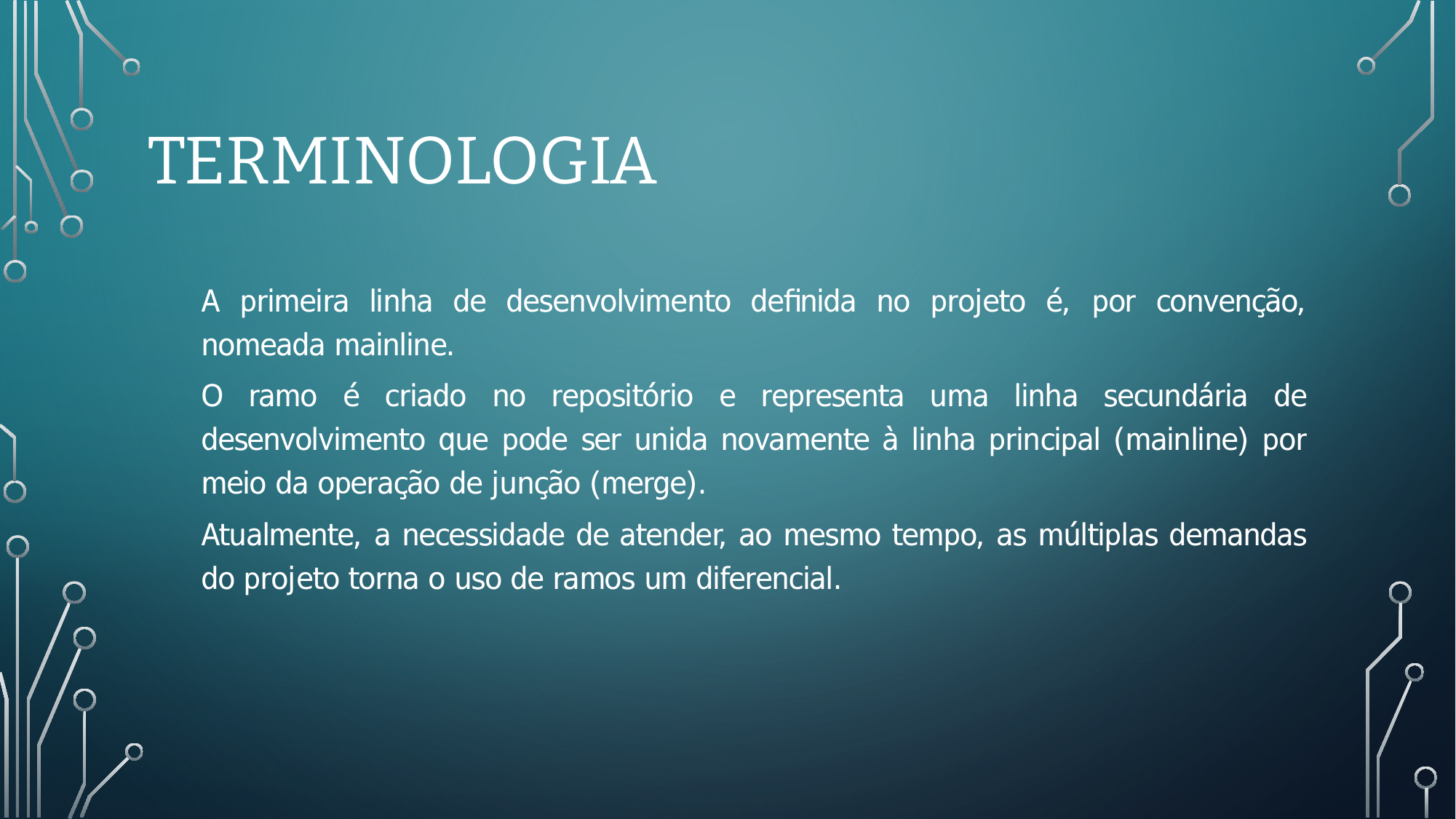

# TERMINOLOGIA
A primeira linha de desenvolvimento definida no projeto é, por convenção, nomeada mainline.
O ramo é criado no repositório e representa uma linha secundária de desenvolvimento que pode ser unida novamente à linha principal (mainline) por meio da operação de junção (merge).
Atualmente, a necessidade de atender, ao mesmo tempo, as múltiplas demandas do projeto torna o uso de ramos um diferencial.